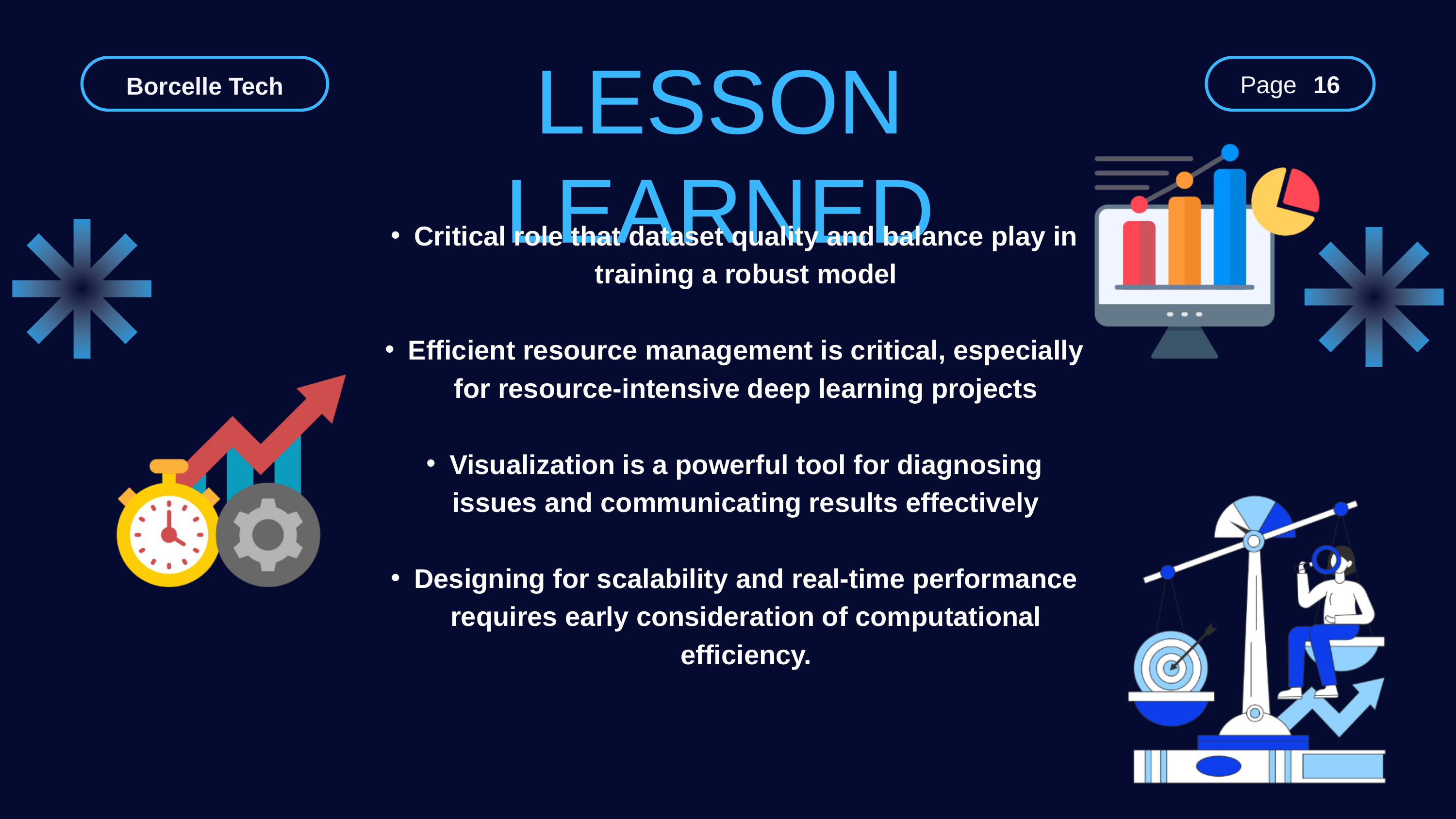

LESSON LEARNED

Borcelle Tech

Page
16

Critical role that dataset quality and balance play in training a robust model

Efficient resource management is critical, especially for resource-intensive deep learning projects

Visualization is a powerful tool for diagnosing issues and communicating results effectively

Designing for scalability and real-time performance requires early consideration of computational efficiency.